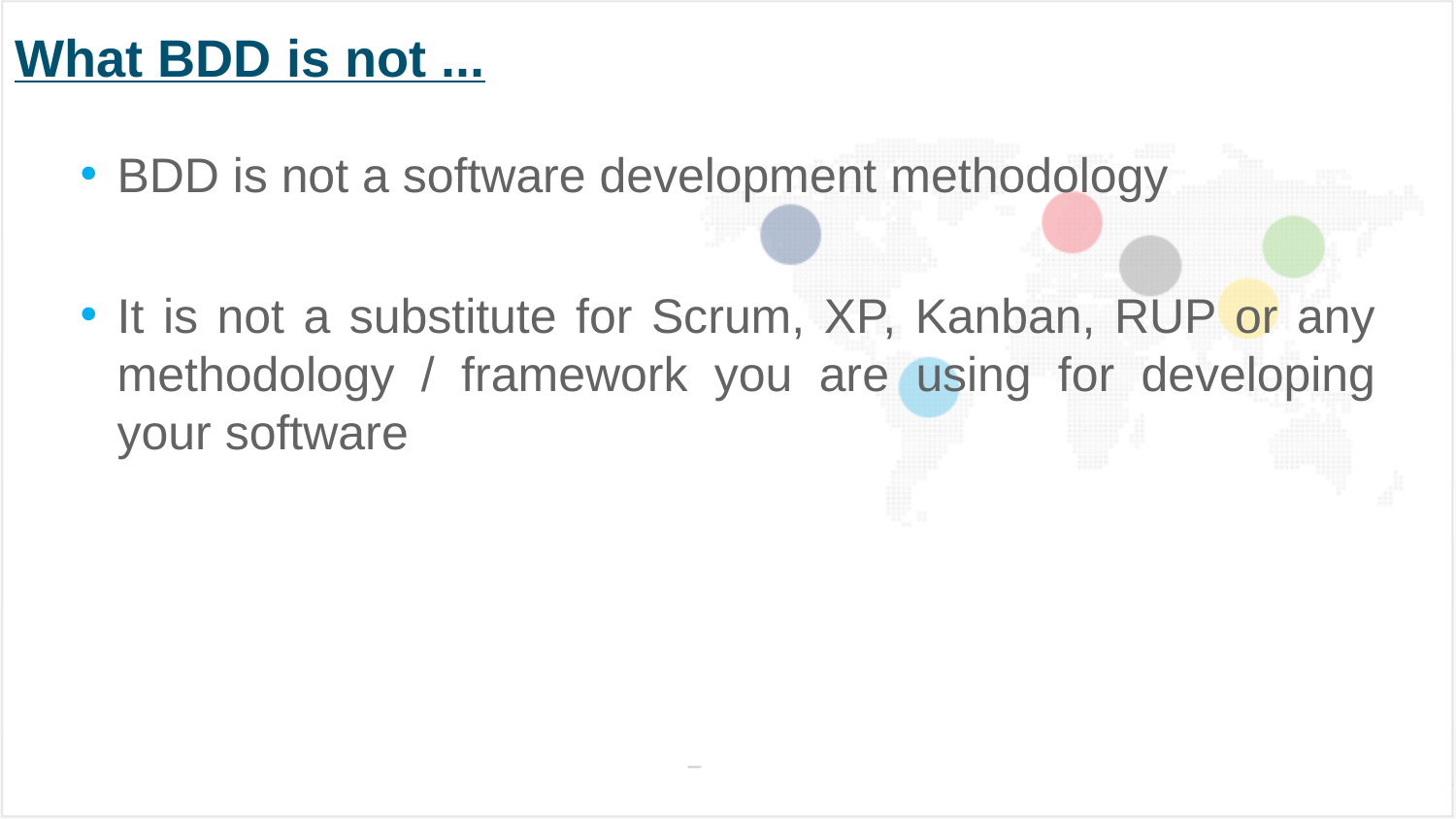

# What BDD is not ...
BDD is not a software development methodology

It is not a substitute for Scrum, XP, Kanban, RUP or any methodology / framework you are using for developing your software